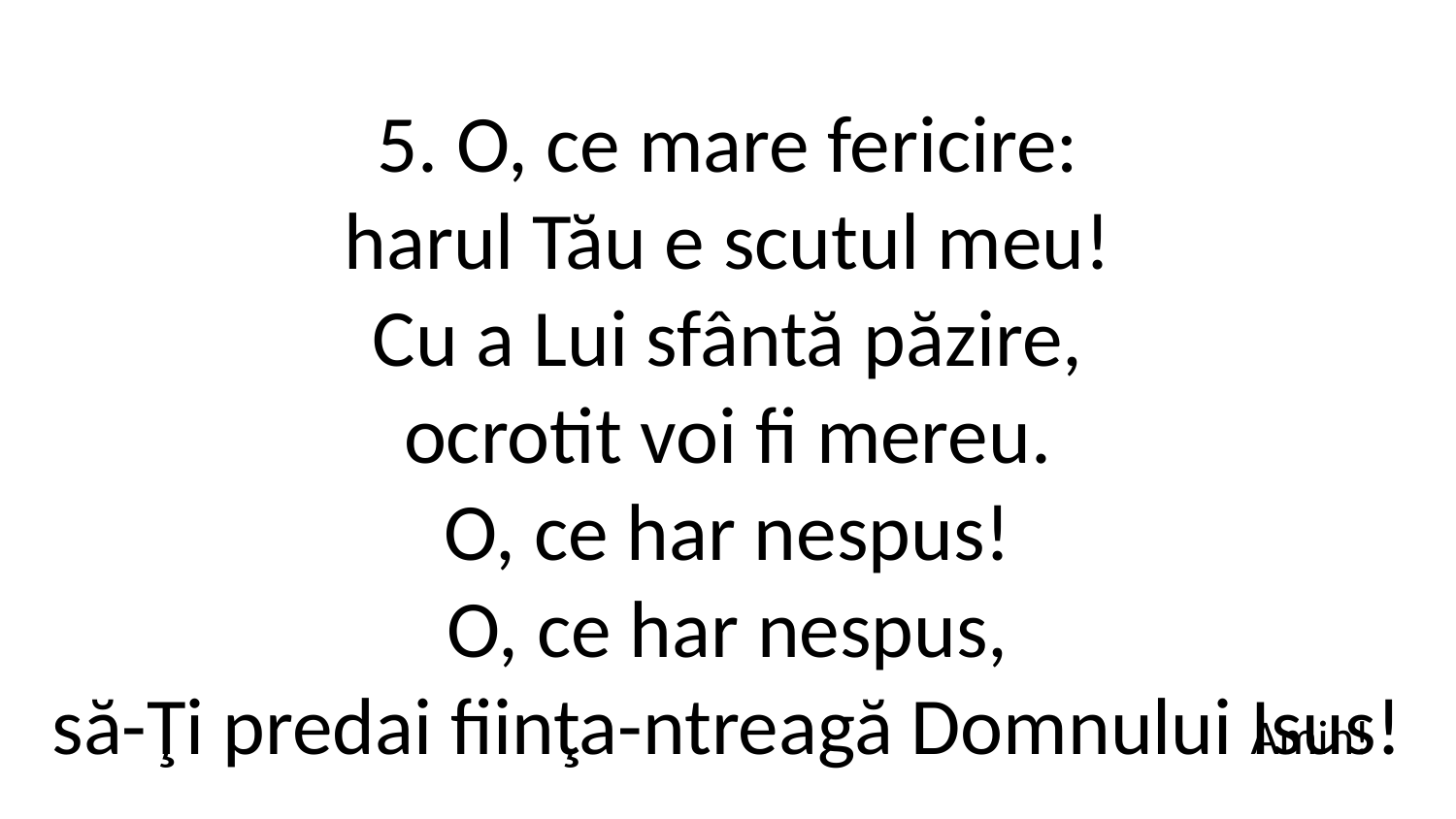

5. O, ce mare fericire:
harul Tău e scutul meu!
Cu a Lui sfântă păzire,
ocrotit voi fi mereu.
O, ce har nespus!
O, ce har nespus,
să-Ţi predai fiinţa-ntreagă Domnului Isus!

Amin!